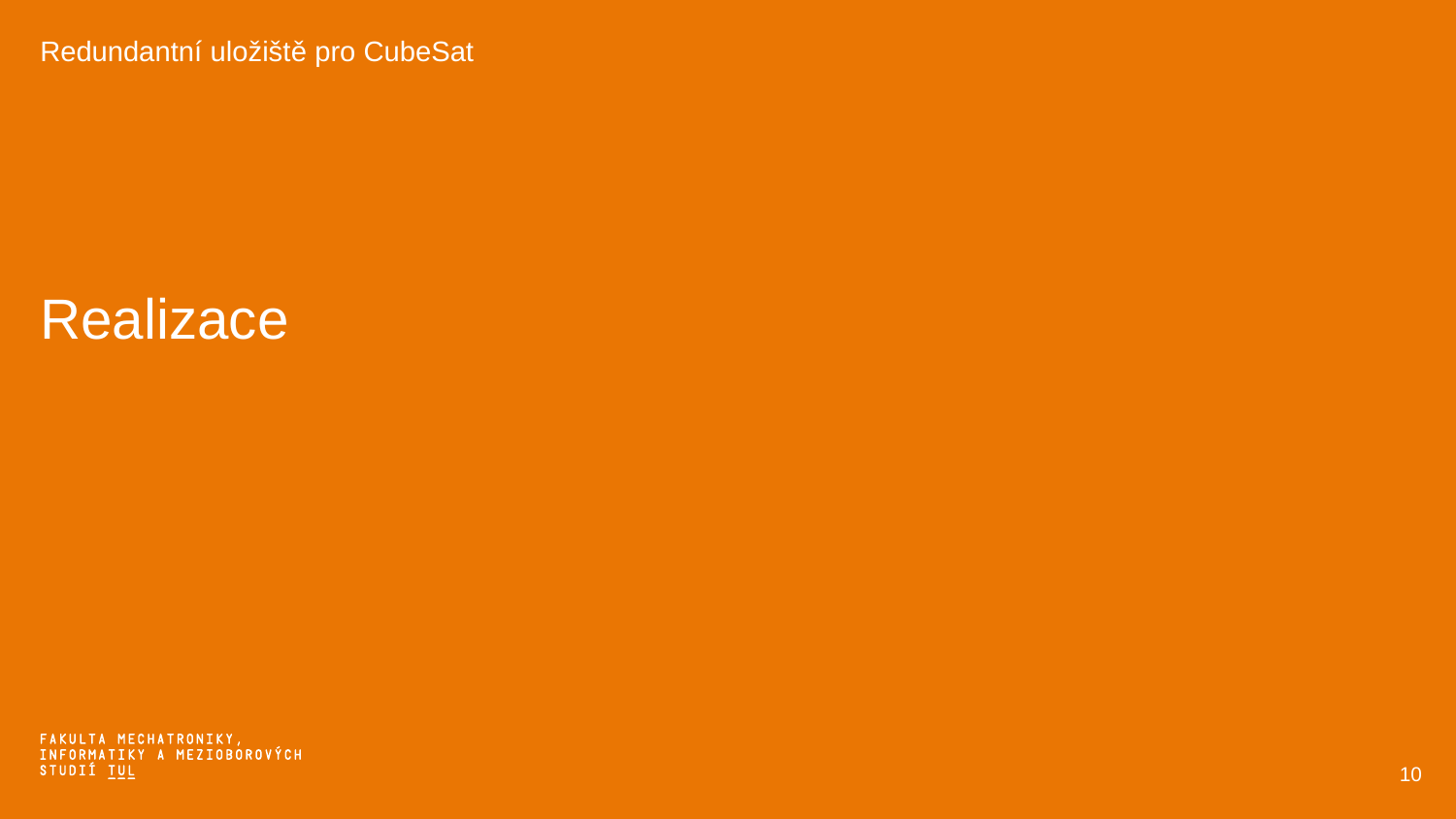

Redundantní uložiště pro CubeSat
# Realizace
10